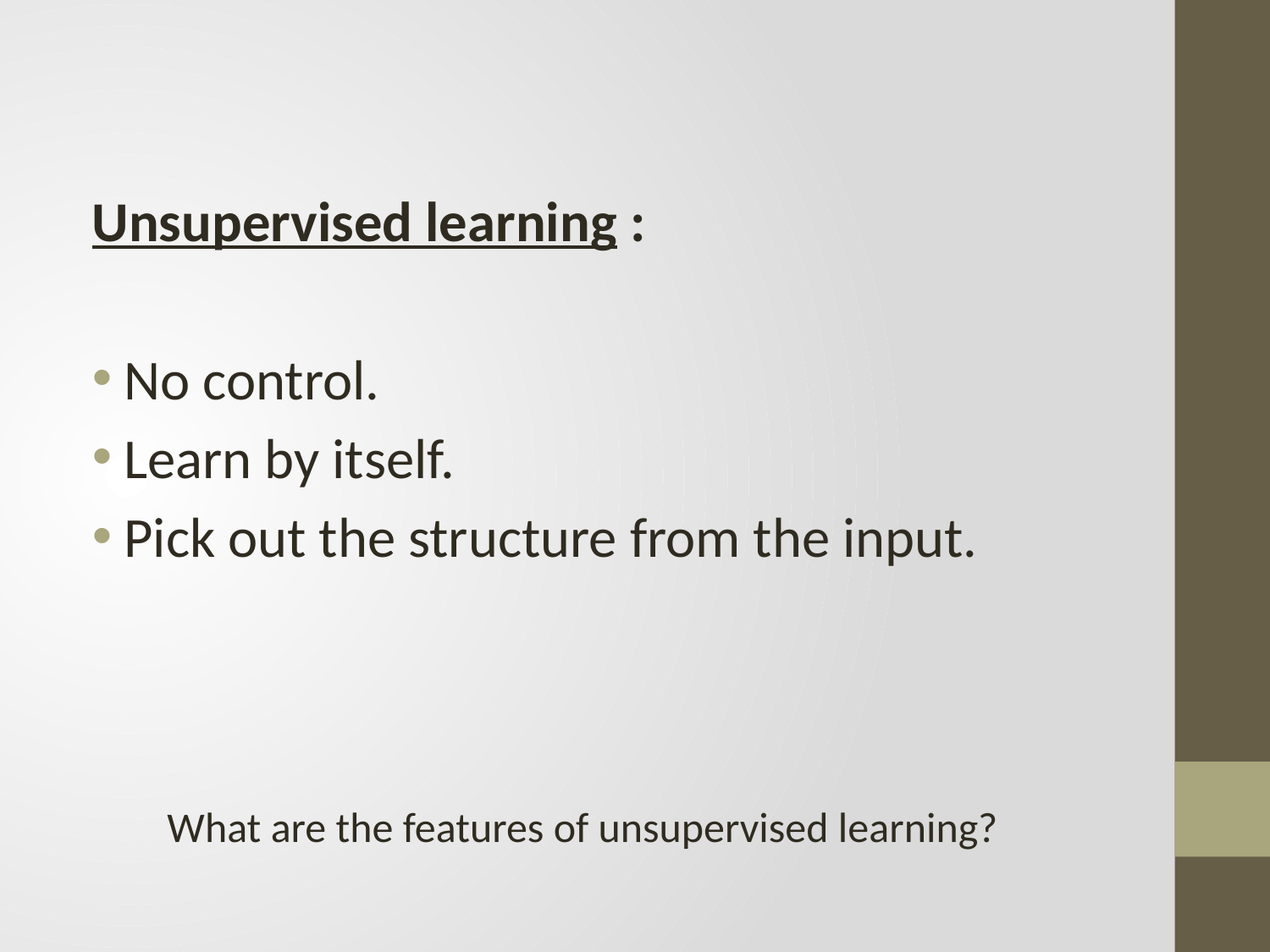

Unsupervised learning :

No control.
Learn by itself.
Pick out the structure from the input.
What are the features of unsupervised learning?